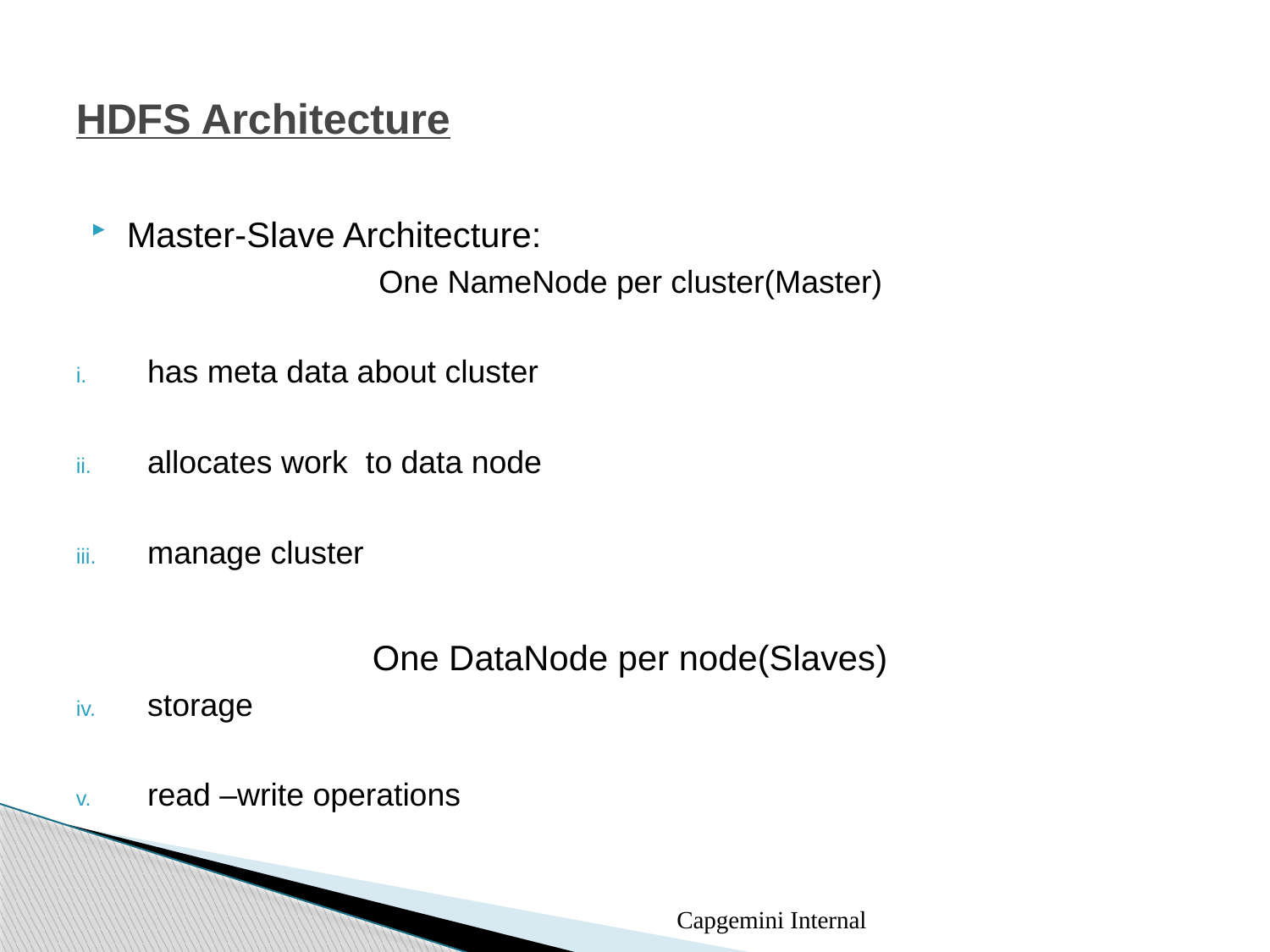

# HDFS Architecture
Master-Slave Architecture:
One NameNode per cluster(Master)

has meta data about cluster

allocates work  to data node

manage cluster

One DataNode per node(Slaves)
storage

read –write operations

Capgemini Internal